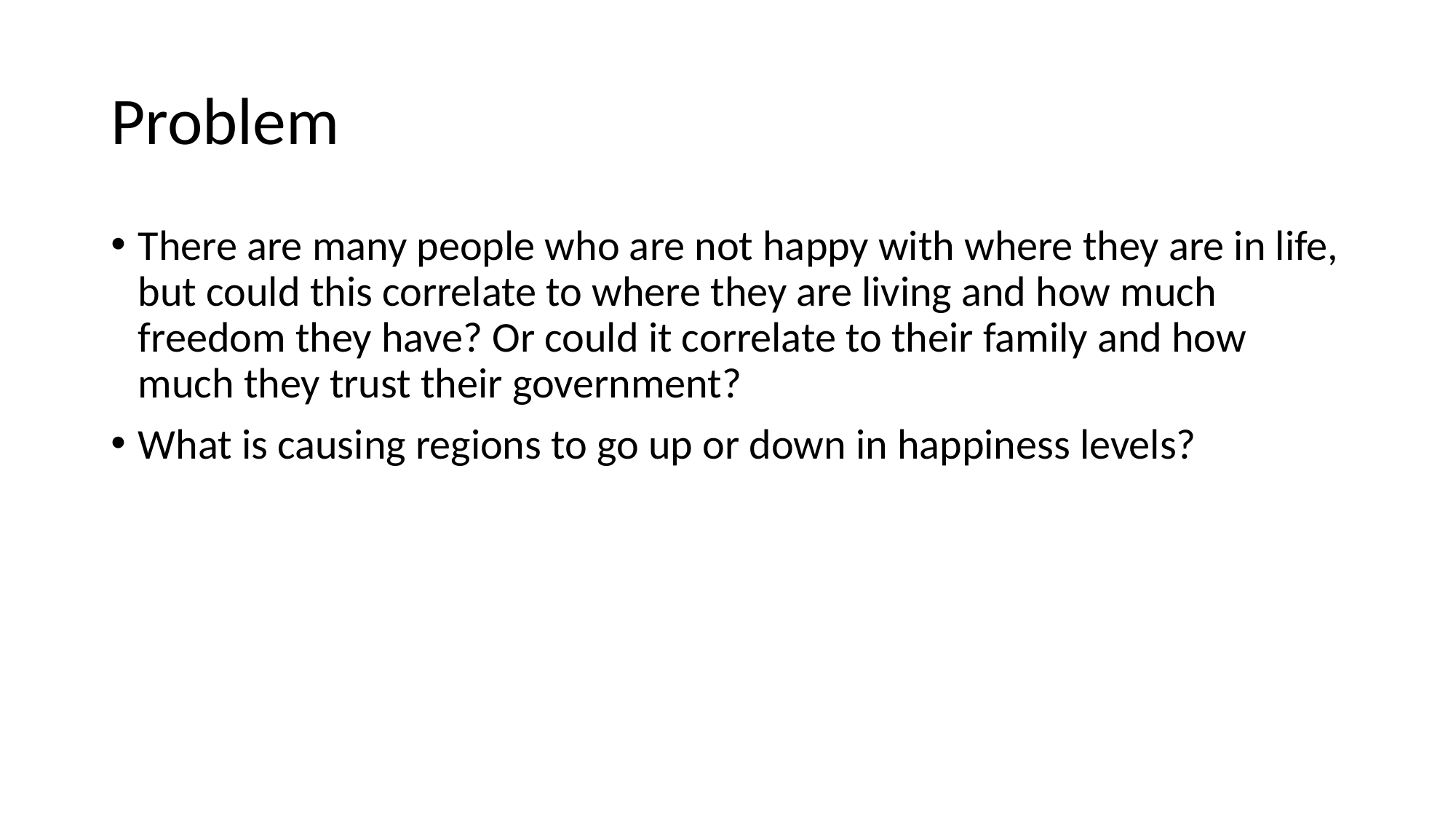

# Problem
There are many people who are not happy with where they are in life, but could this correlate to where they are living and how much freedom they have? Or could it correlate to their family and how much they trust their government?
What is causing regions to go up or down in happiness levels?